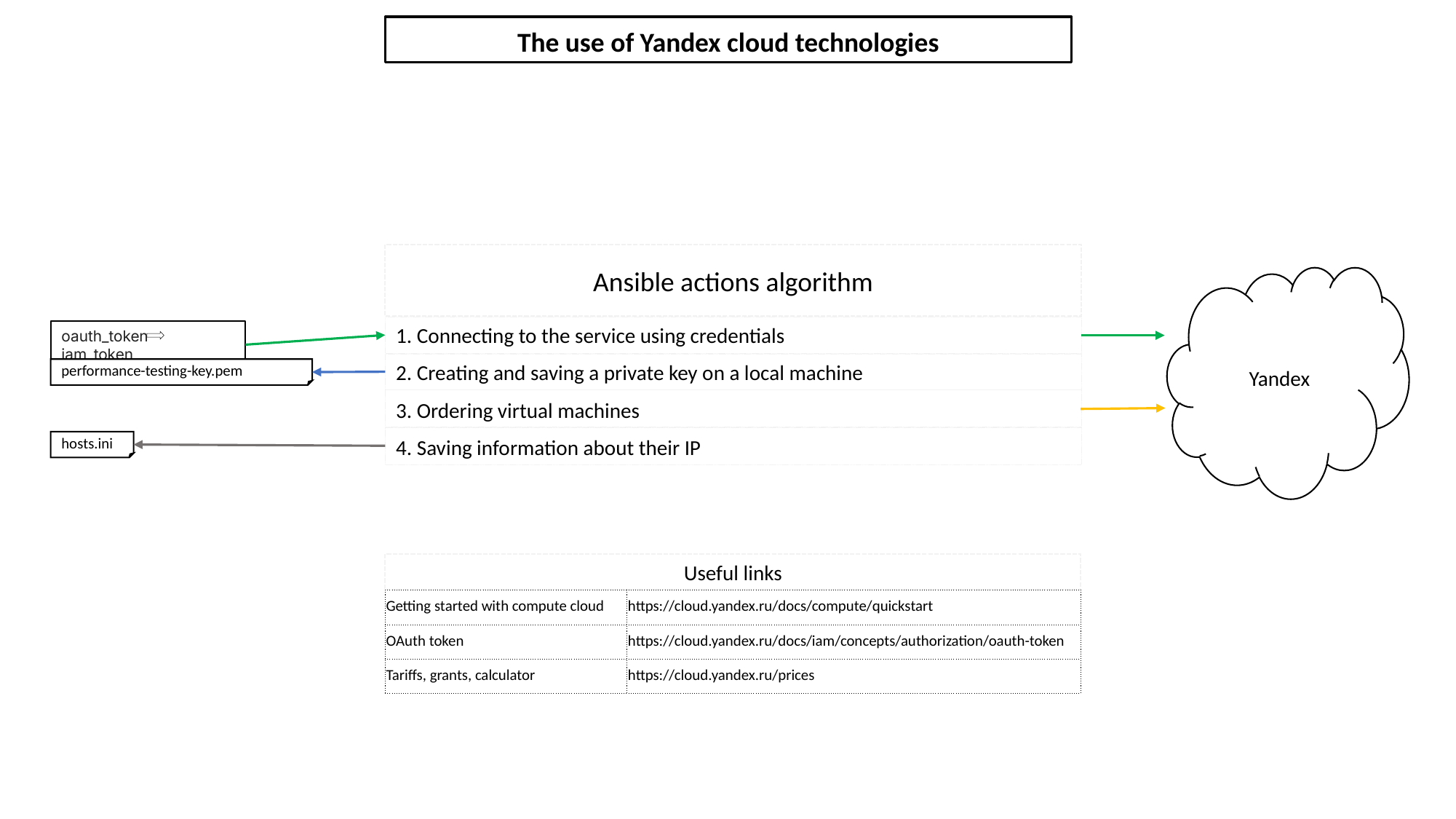

The use of Yandex cloud technologies
Ansible actions algorithm
Yandex
1. Connecting to the service using credentials
oauth_token        iam_token

2. Creating and saving a private key on a local machine
performance-testing-key.pem
3. Ordering virtual machines
4. Saving information about their IP
hosts.ini
Useful links
| Getting started with compute cloud | https://cloud.yandex.ru/docs/compute/quickstart |
| --- | --- |
| OAuth token | https://cloud.yandex.ru/docs/iam/concepts/authorization/oauth-token |
| Tariffs, grants, calculator | https://cloud.yandex.ru/prices |